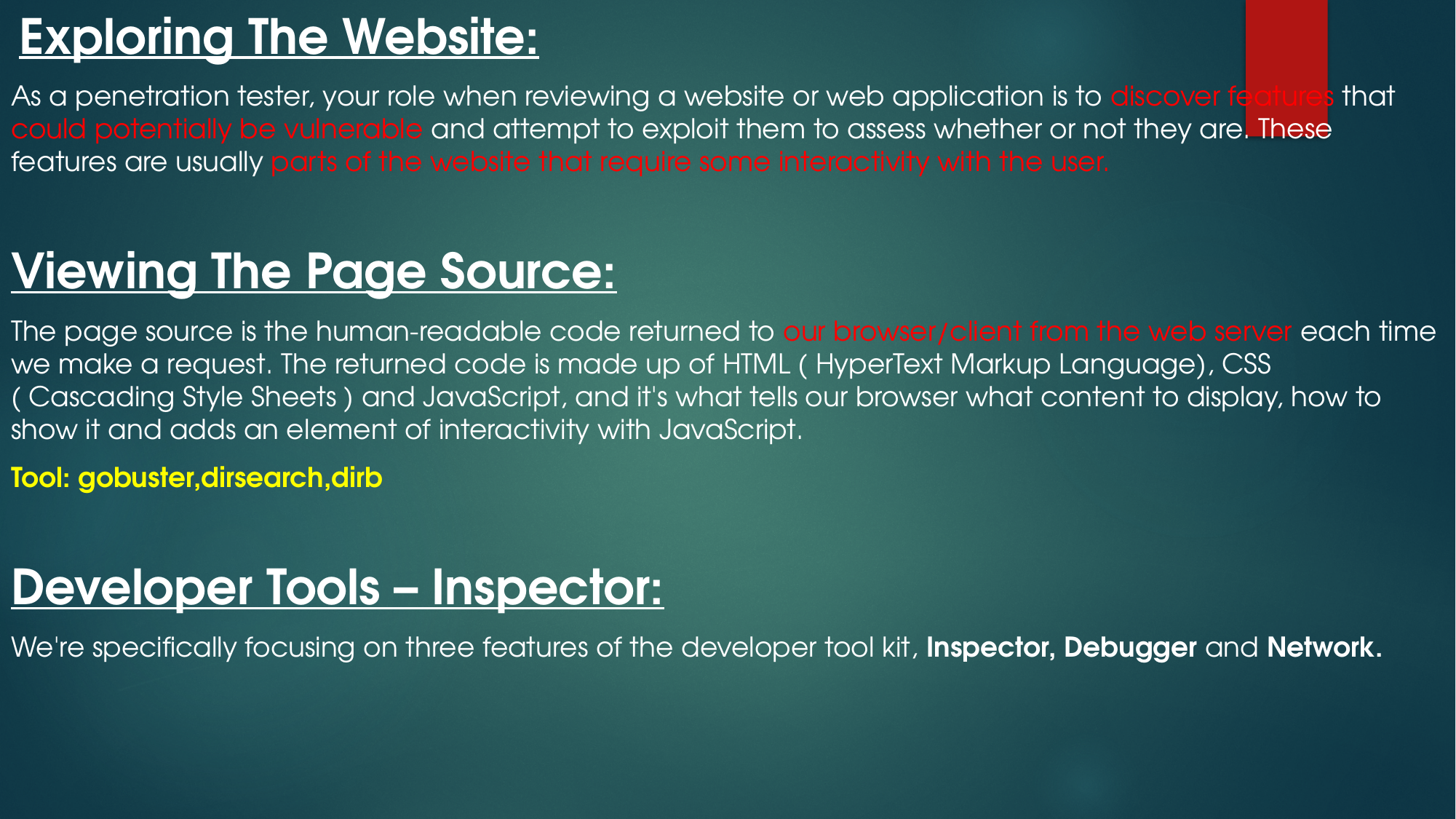

Exploring The Website:
As a penetration tester, your role when reviewing a website or web application is to discover features that could potentially be vulnerable and attempt to exploit them to assess whether or not they are. These features are usually parts of the website that require some interactivity with the user.

Viewing The Page Source:
The page source is the human-readable code returned to our browser/client from the web server each time we make a request. The returned code is made up of HTML ( HyperText Markup Language), CSS ( Cascading Style Sheets ) and JavaScript, and it's what tells our browser what content to display, how to show it and adds an element of interactivity with JavaScript.
Tool: gobuster,dirsearch,dirb

Developer Tools – Inspector:
We're specifically focusing on three features of the developer tool kit, Inspector, Debugger and Network.